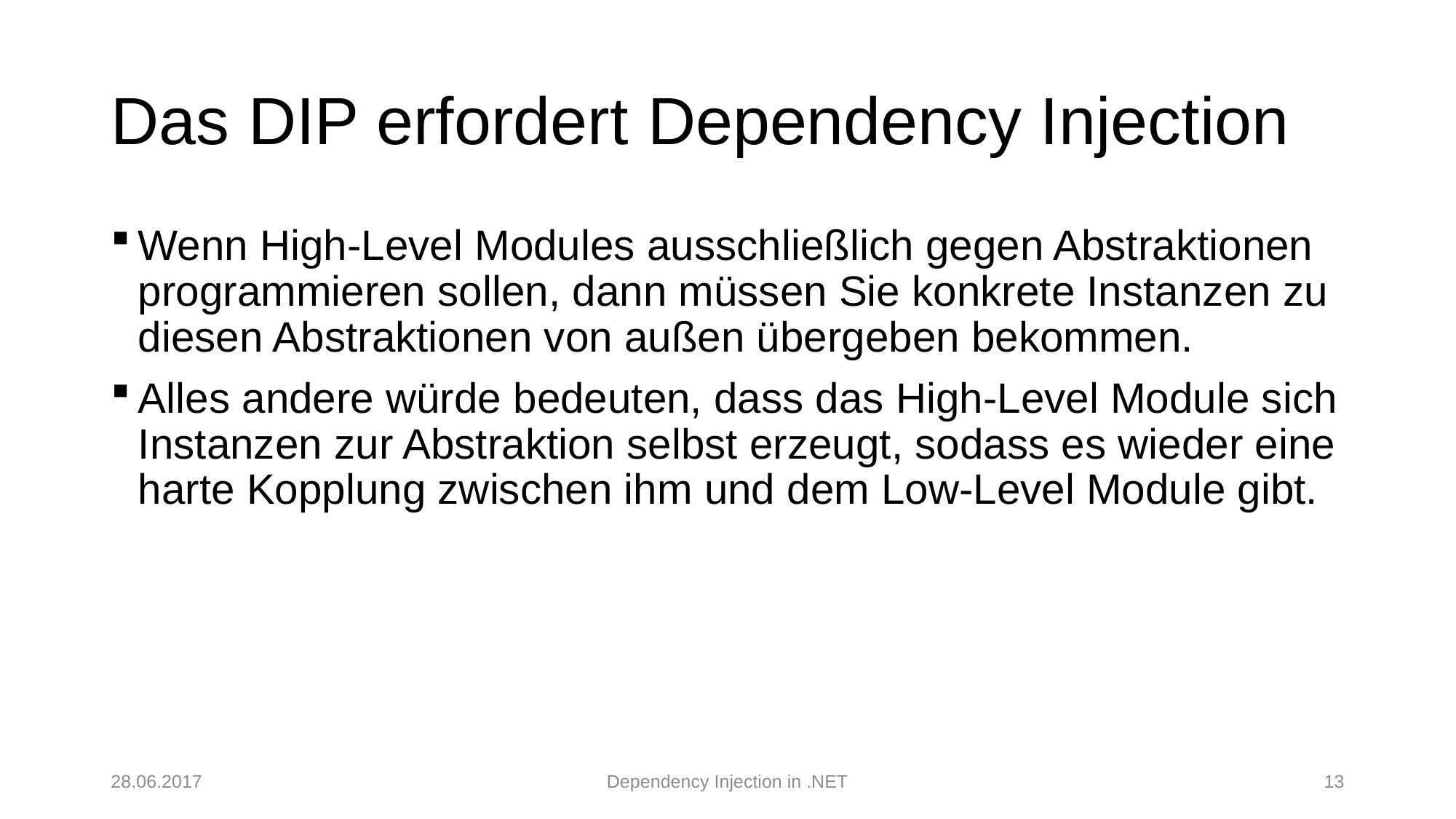

# Das DIP erfordert Dependency Injection
Wenn High-Level Modules ausschließlich gegen Abstraktionen programmieren sollen, dann müssen Sie konkrete Instanzen zu diesen Abstraktionen von außen übergeben bekommen.
Alles andere würde bedeuten, dass das High-Level Module sich Instanzen zur Abstraktion selbst erzeugt, sodass es wieder eine harte Kopplung zwischen ihm und dem Low-Level Module gibt.
28.06.2017
Dependency Injection in .NET
13